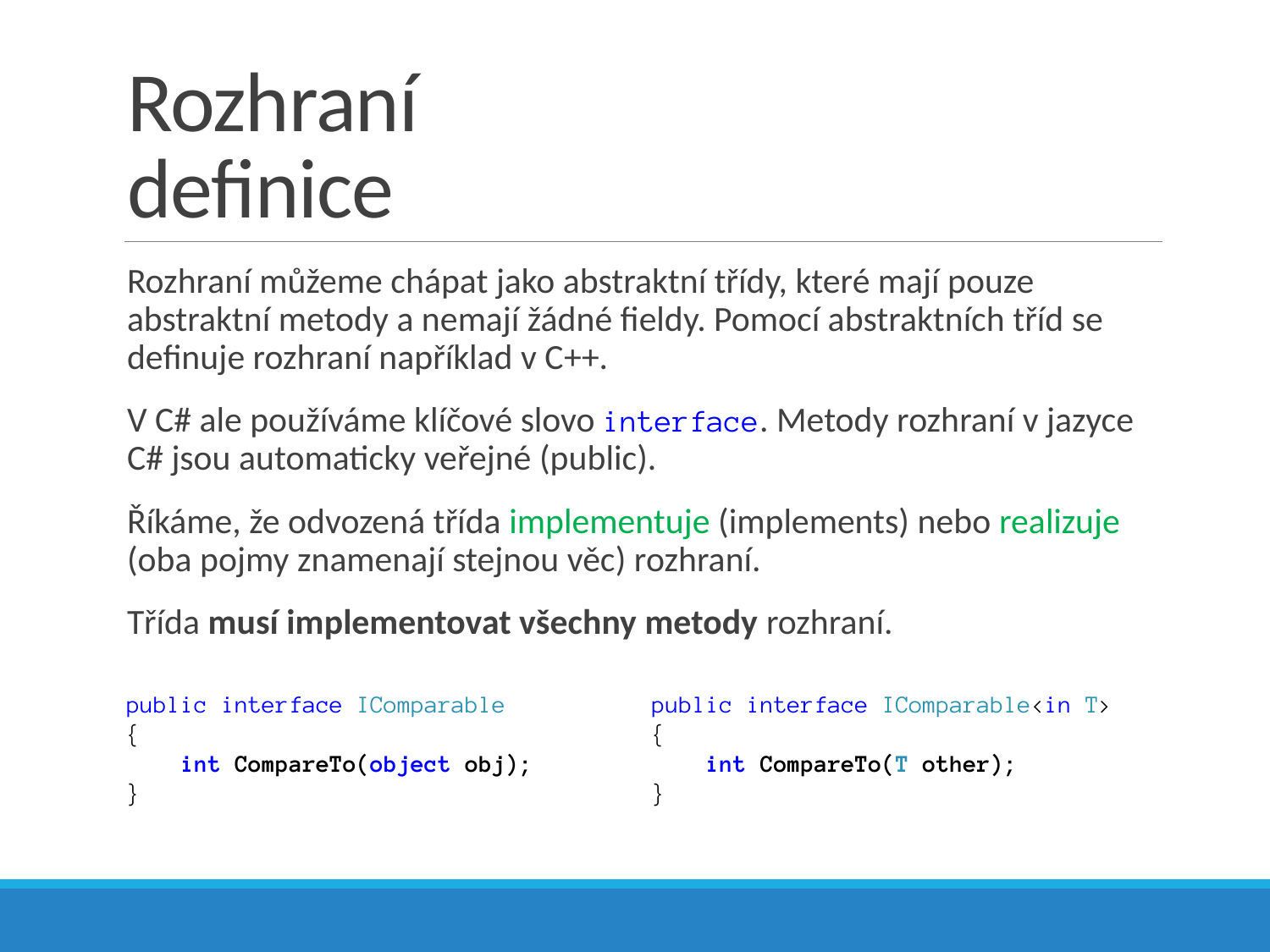

# Rozhraní definice
Rozhraní můžeme chápat jako abstraktní třídy, které mají pouze abstraktní metody a nemají žádné fieldy. Pomocí abstraktních tříd se definuje rozhraní například v C++.
V C# ale používáme klíčové slovo interface. Metody rozhraní v jazyce C# jsou automaticky veřejné (public).
Říkáme, že odvozená třída implementuje (implements) nebo realizuje (oba pojmy znamenají stejnou věc) rozhraní.
Třída musí implementovat všechny metody rozhraní.

public interface IComparable<in T>
{
    int CompareTo(T other);
}
public interface IComparable
{
    int CompareTo(object obj);
}